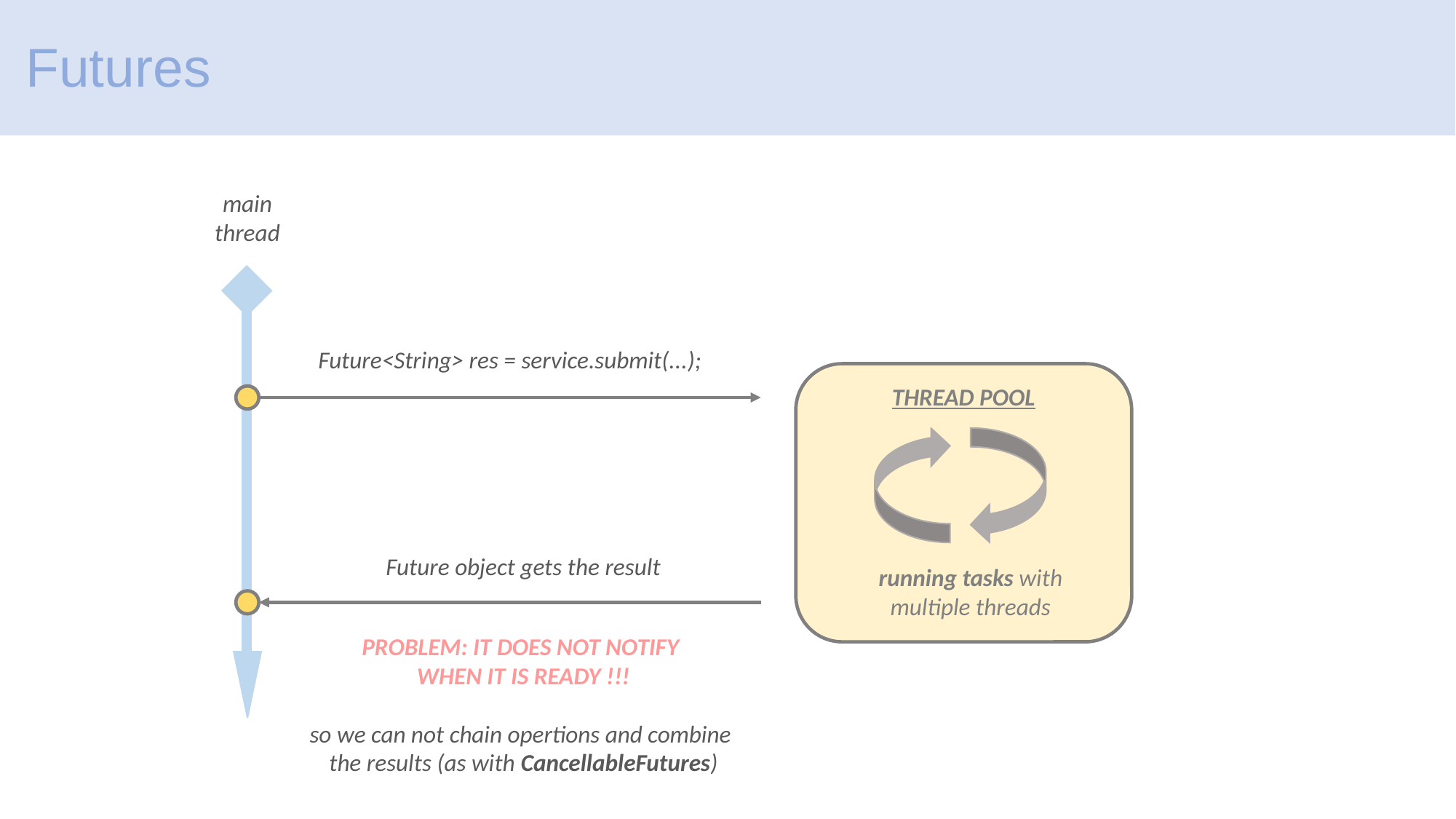

# Futures

main
thread

Future<String> res = service.submit(...);

THREAD POOL

Future object gets the result
running tasks with
multiple threads

PROBLEM: IT DOES NOT NOTIFY
WHEN IT IS READY !!!

so we can not chain opertions and combine
the results (as with CancellableFutures)